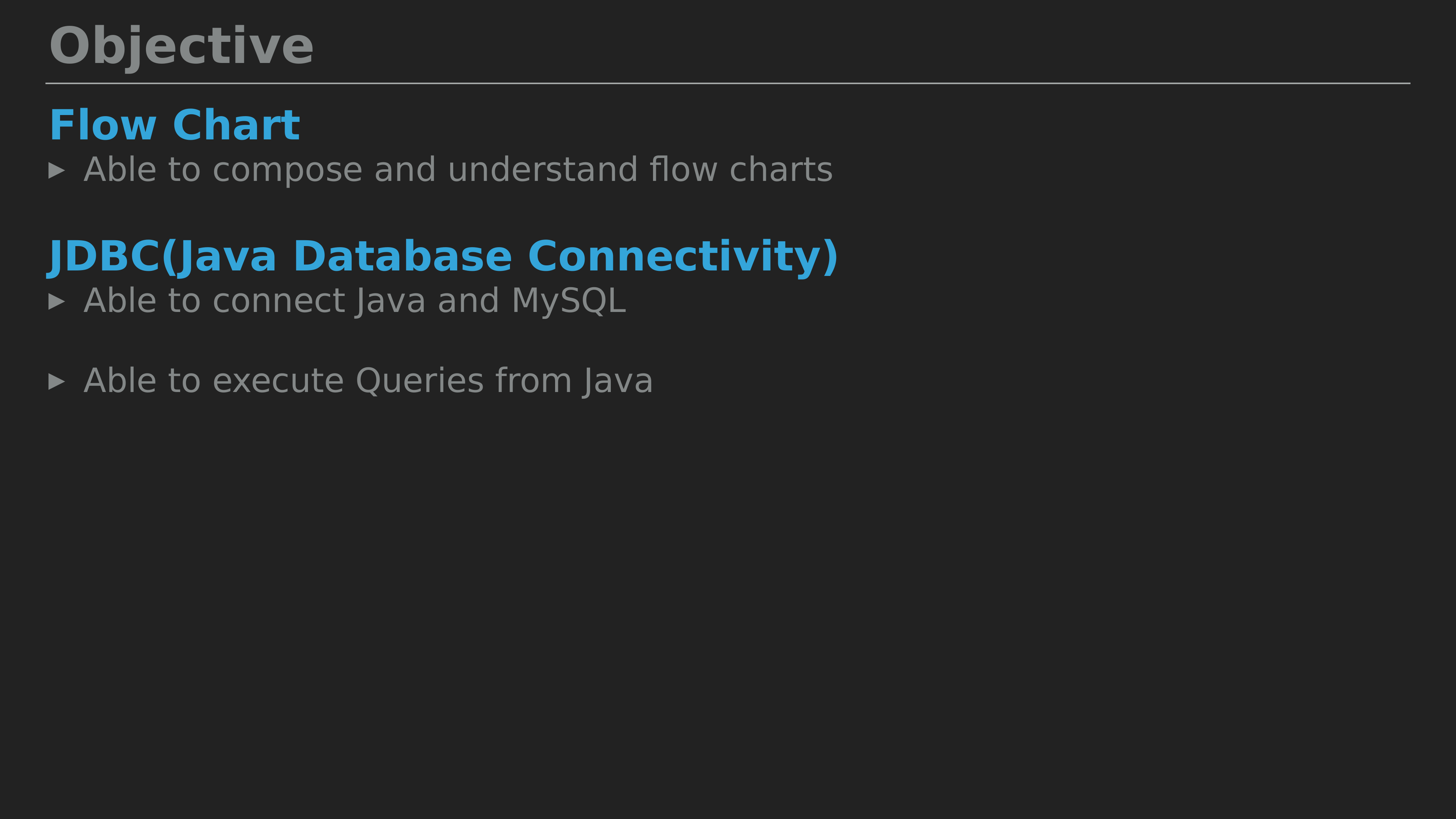

Objective
Flow Chart
Able to compose and understand flow charts

JDBC(Java Database Connectivity)
Able to connect Java and MySQL

Able to execute Queries from Java